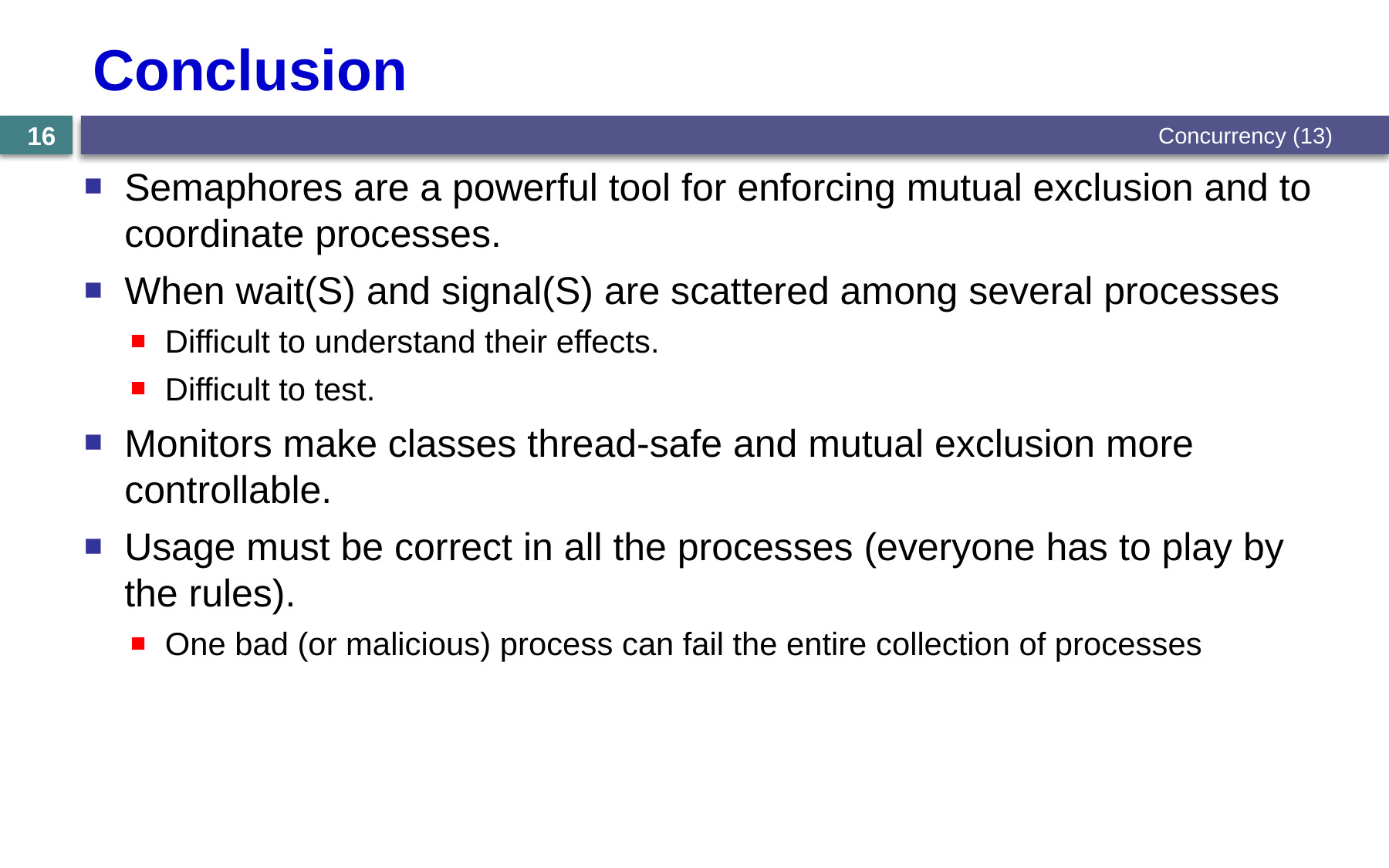

# Conclusion
Concurrency (13)
16
Semaphores are a powerful tool for enforcing mutual exclusion and to coordinate processes.
When wait(S) and signal(S) are scattered among several processes
Difficult to understand their effects.
Difficult to test.
Monitors make classes thread-safe and mutual exclusion more controllable.
Usage must be correct in all the processes (everyone has to play by the rules).
One bad (or malicious) process can fail the entire collection of processes